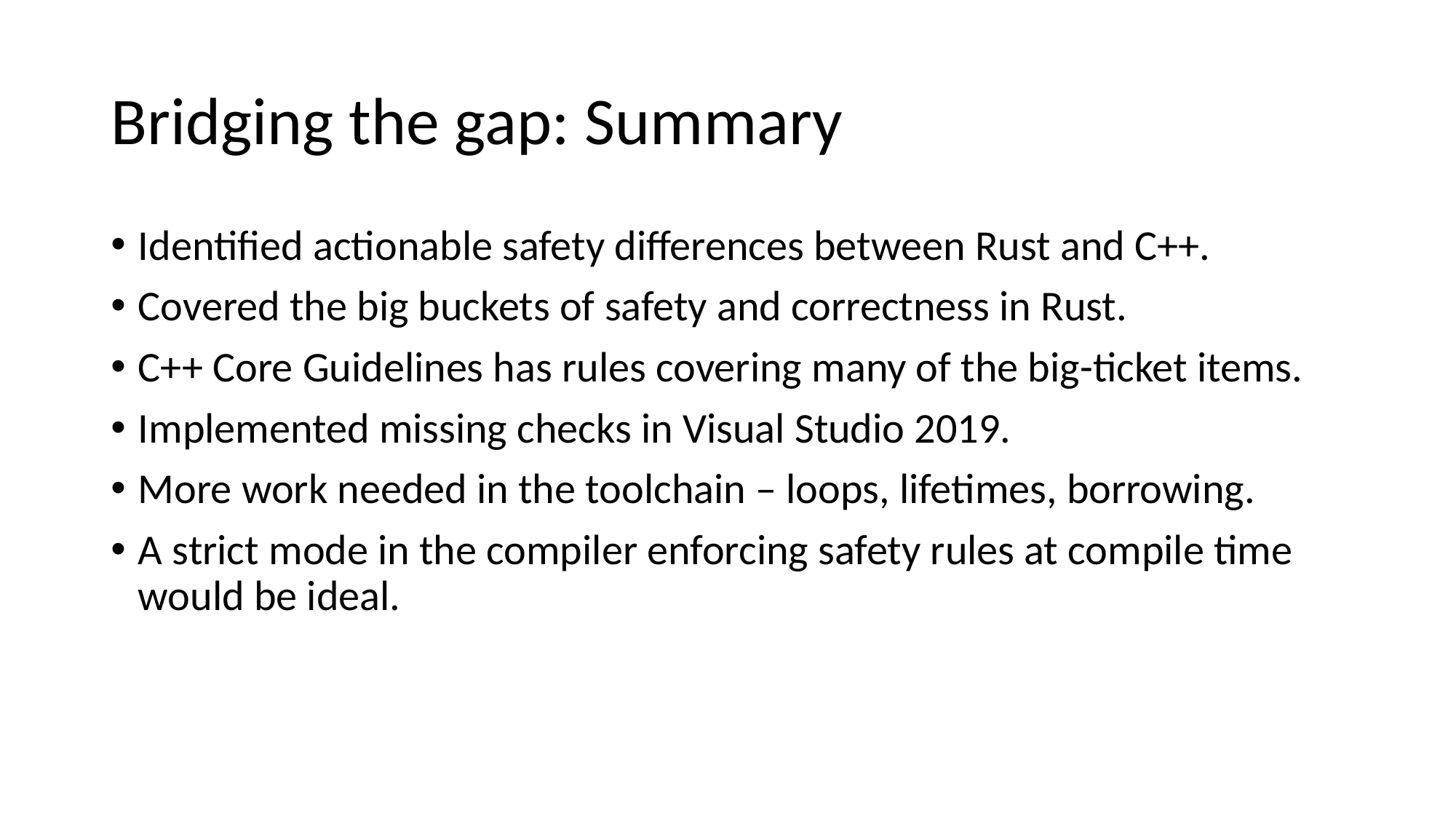

# Bridging the gap: Summary
Identified actionable safety differences between Rust and C++.
Covered the big buckets of safety and correctness in Rust.
C++ Core Guidelines has rules covering many of the big-ticket items.
Implemented missing checks in Visual Studio 2019.
More work needed in the toolchain – loops, lifetimes, borrowing.
A strict mode in the compiler enforcing safety rules at compile time would be ideal.